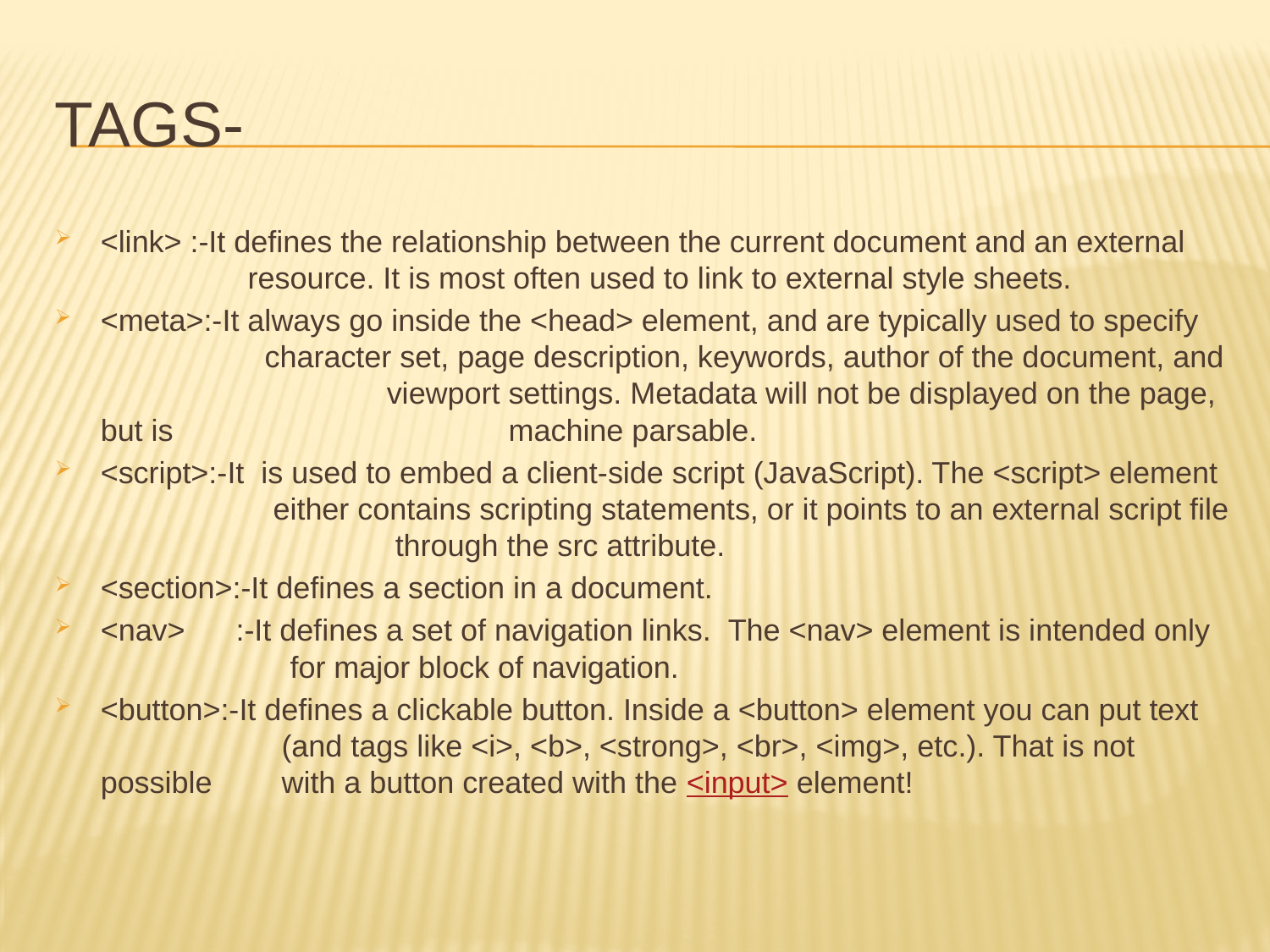

# Tags-
<link> :-It defines the relationship between the current document and an external       	   resource. It is most often used to link to external style sheets.
<meta>:-It always go inside the <head> element, and are typically used to specify 		     character set, page description, keywords, author of the document, and 	   	     viewport settings. Metadata will not be displayed on the page, but is       	   	     machine parsable.
<script>:-It  is used to embed a client-side script (JavaScript). The <script> element      	      either contains scripting statements, or it points to an external script file 	   	      through the src attribute.
<section>:-It defines a section in a document.
<nav>      :-It defines a set of navigation links.  The <nav> element is intended only 	        for major block of navigation.
<button>:-It defines a clickable button. Inside a <button> element you can put text 	       (and tags like <i>, <b>, <strong>, <br>, <img>, etc.). That is not possible 	       with a button created with the <input> element!